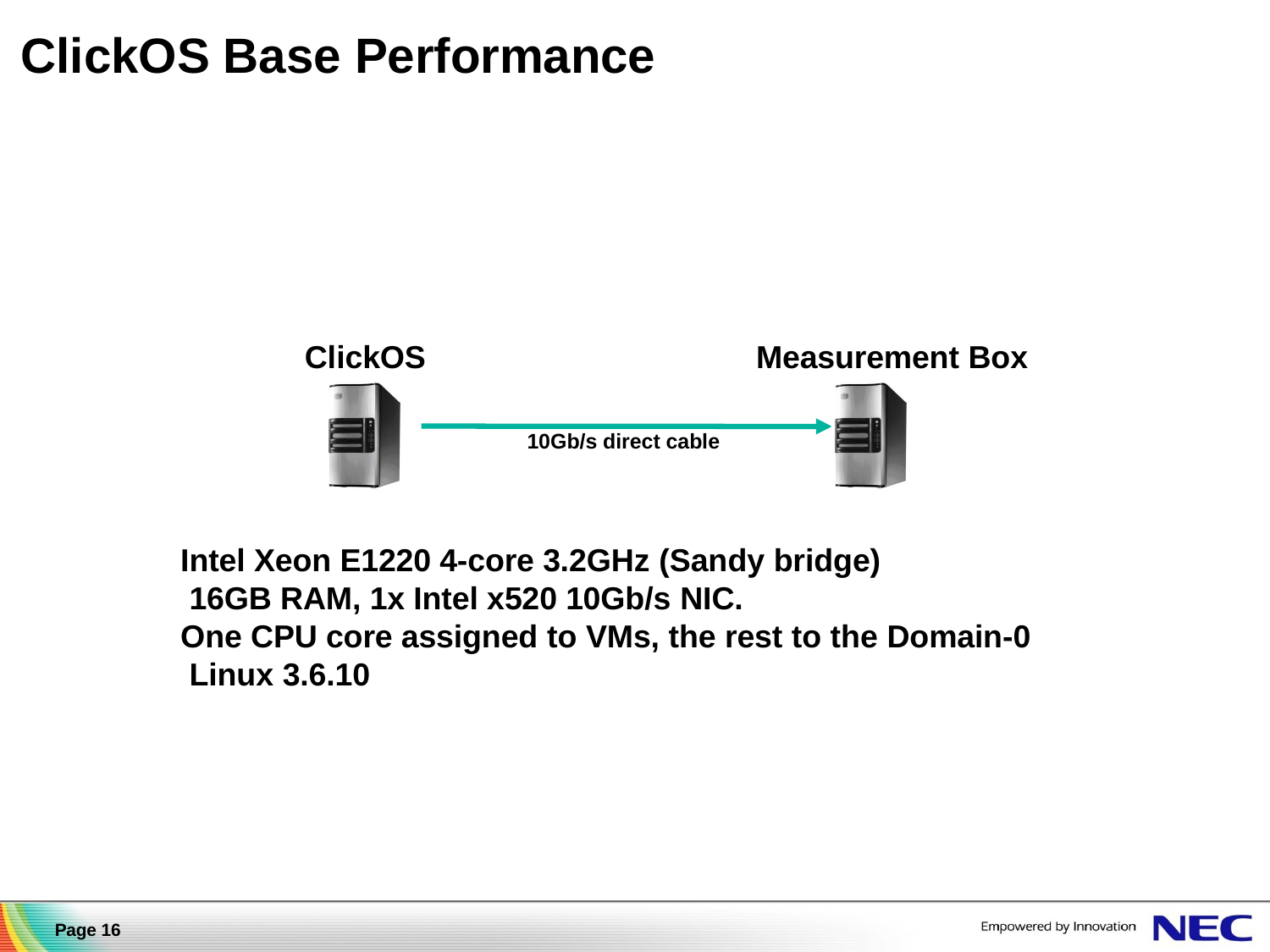

# ClickOS Base Performance
Measurement Box
ClickOS

10Gb/s direct cable
Intel Xeon E1220 4-core 3.2GHz (Sandy bridge)  16GB RAM, 1x Intel x520 10Gb/s NIC.
One CPU core assigned to VMs, the rest to the Domain-0  Linux 3.6.10
Page 16